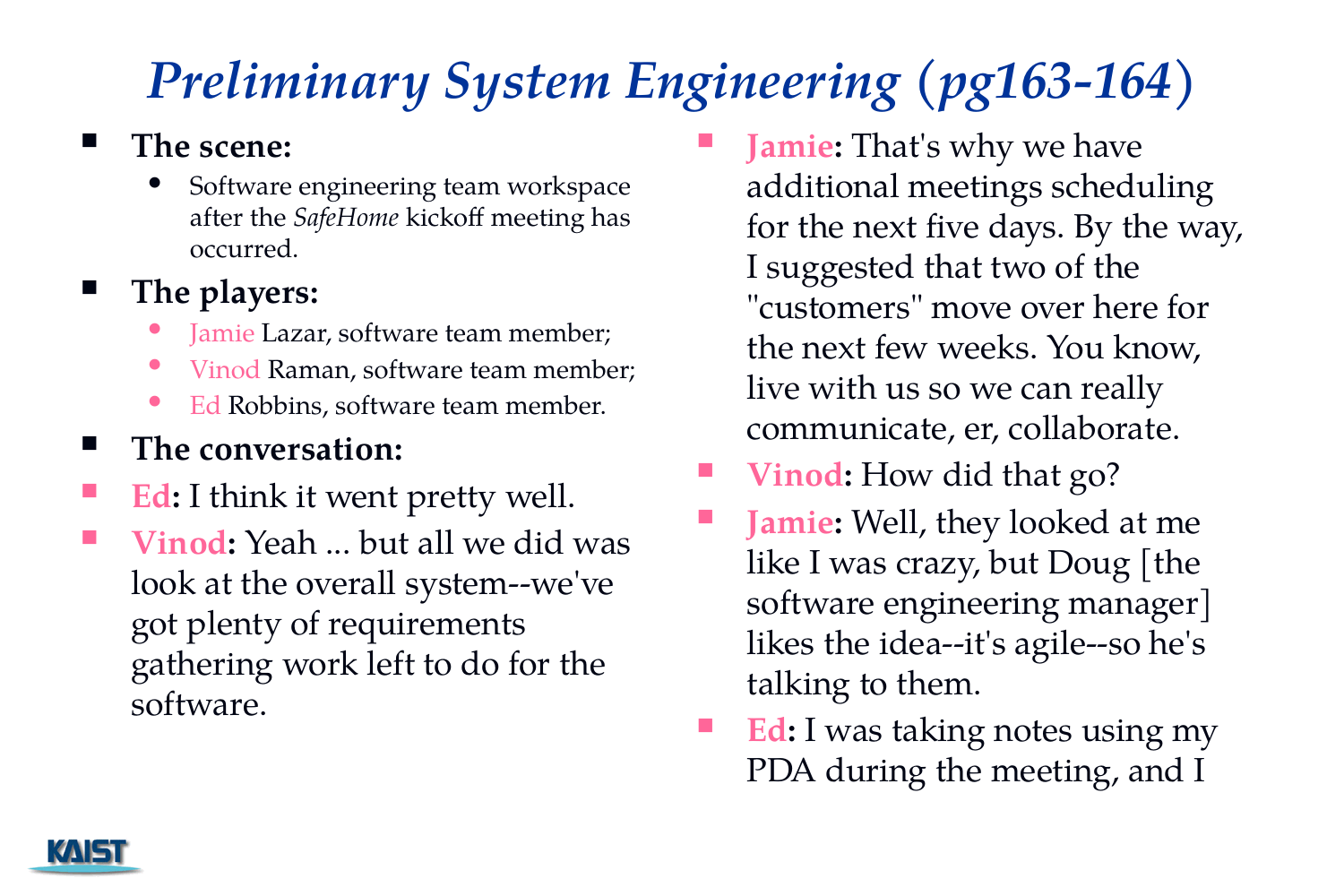

Preliminary System Engineering (pg163-164)
The scene:
Software engineering team workspace after the SafeHome kickoff meeting has occurred.
The players:
Jamie Lazar, software team member;
Vinod Raman, software team member;
Ed Robbins, software team member.
The conversation:
Ed: I think it went pretty well.
Vinod: Yeah ... but all we did was look at the overall system--we've got plenty of requirements gathering work left to do for the software.

Jamie: That's why we have additional meetings scheduling for the next five days. By the way, I suggested that two of the "customers" move over here for the next few weeks. You know, live with us so we can really communicate, er, collaborate.
Vinod: How did that go?
Jamie: Well, they looked at me like I was crazy, but Doug [the software engineering manager] likes the idea--it's agile--so he's talking to them.
Ed: I was taking notes using my PDA during the meeting, and I
163
163